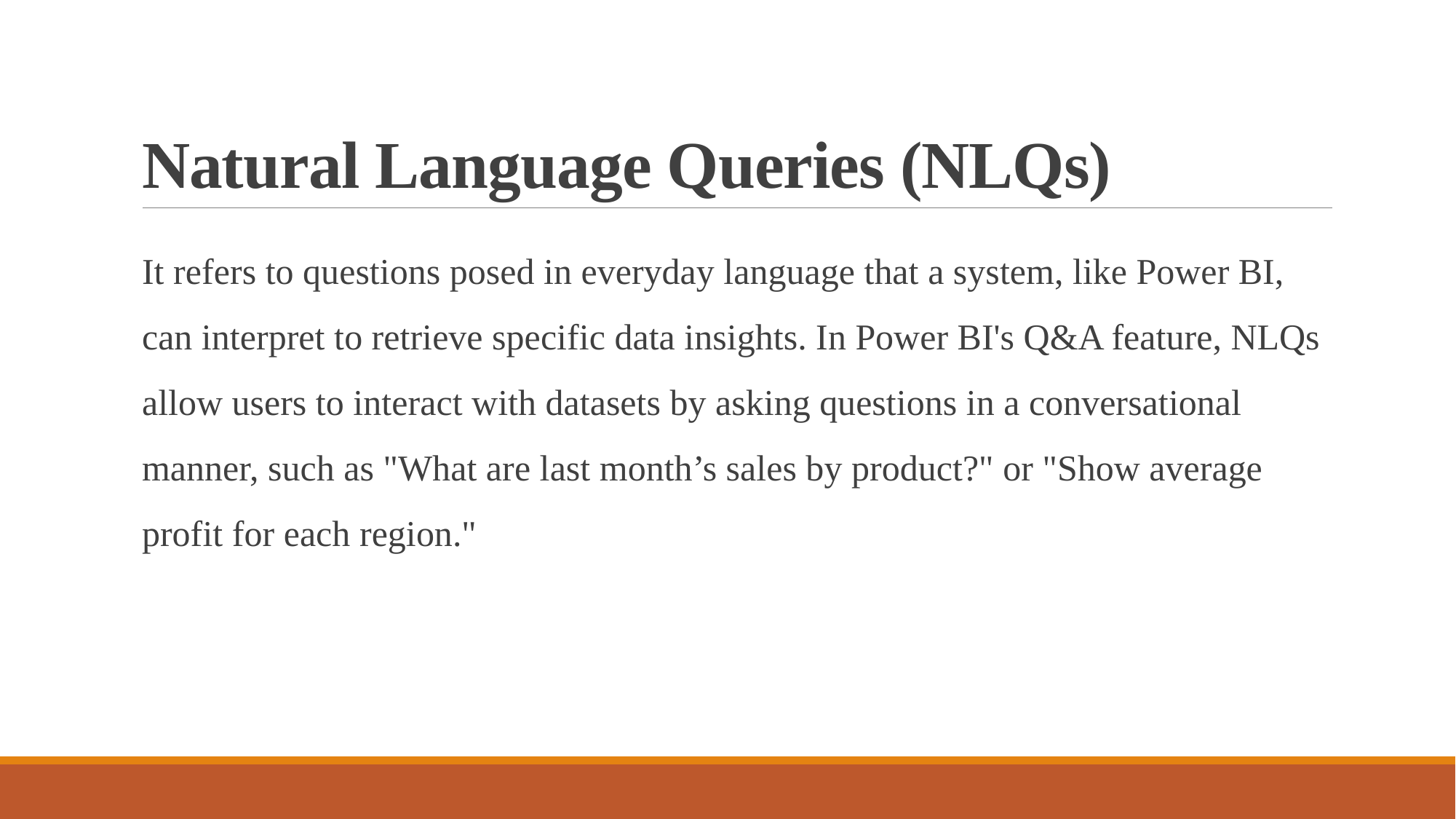

# Natural Language Queries (NLQs)
It refers to questions posed in everyday language that a system, like Power BI, can interpret to retrieve specific data insights. In Power BI's Q&A feature, NLQs allow users to interact with datasets by asking questions in a conversational manner, such as "What are last month’s sales by product?" or "Show average profit for each region."